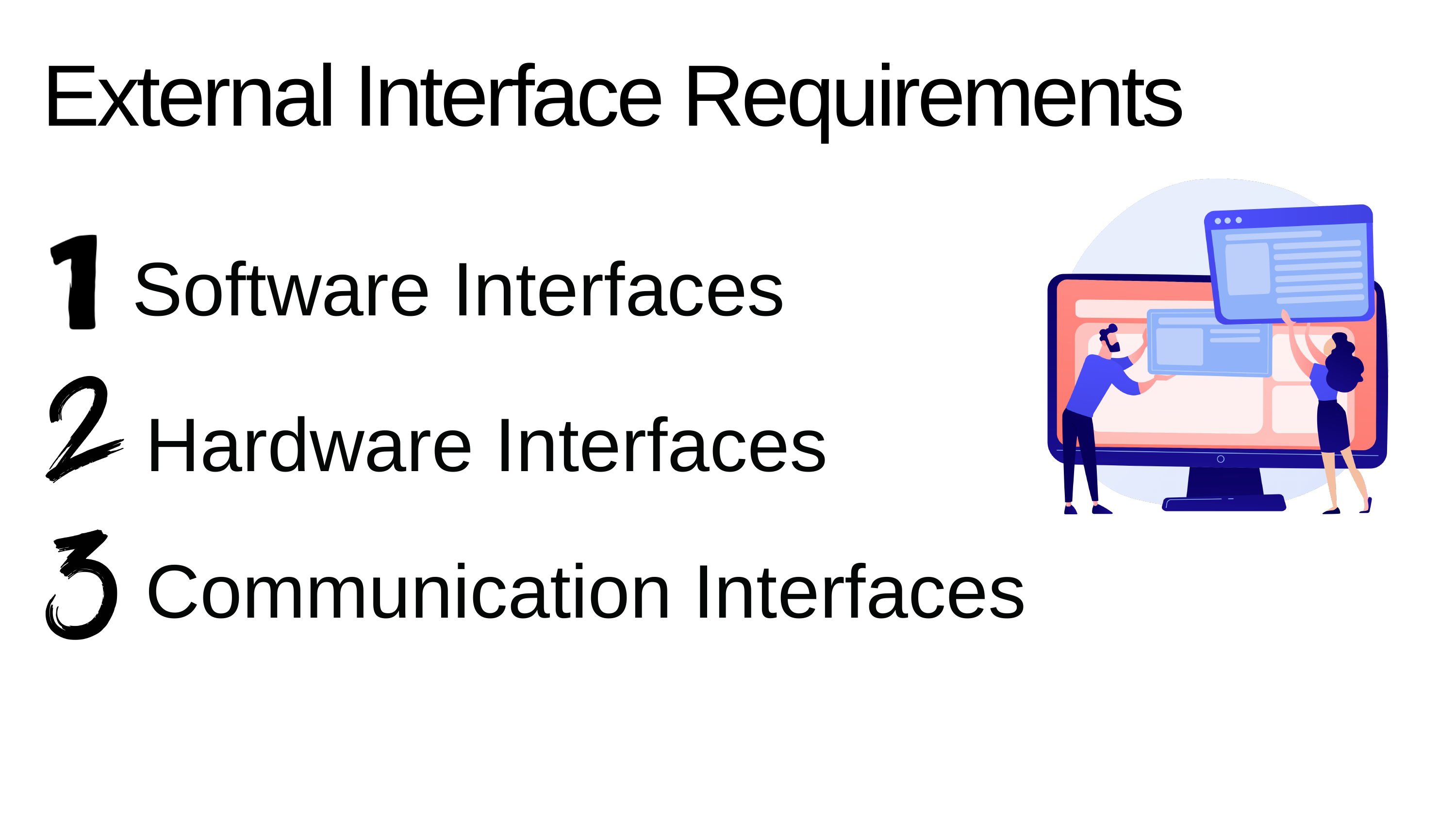

External Interface Requirements

Software Interfaces

Hardware Interfaces
Communication Interfaces